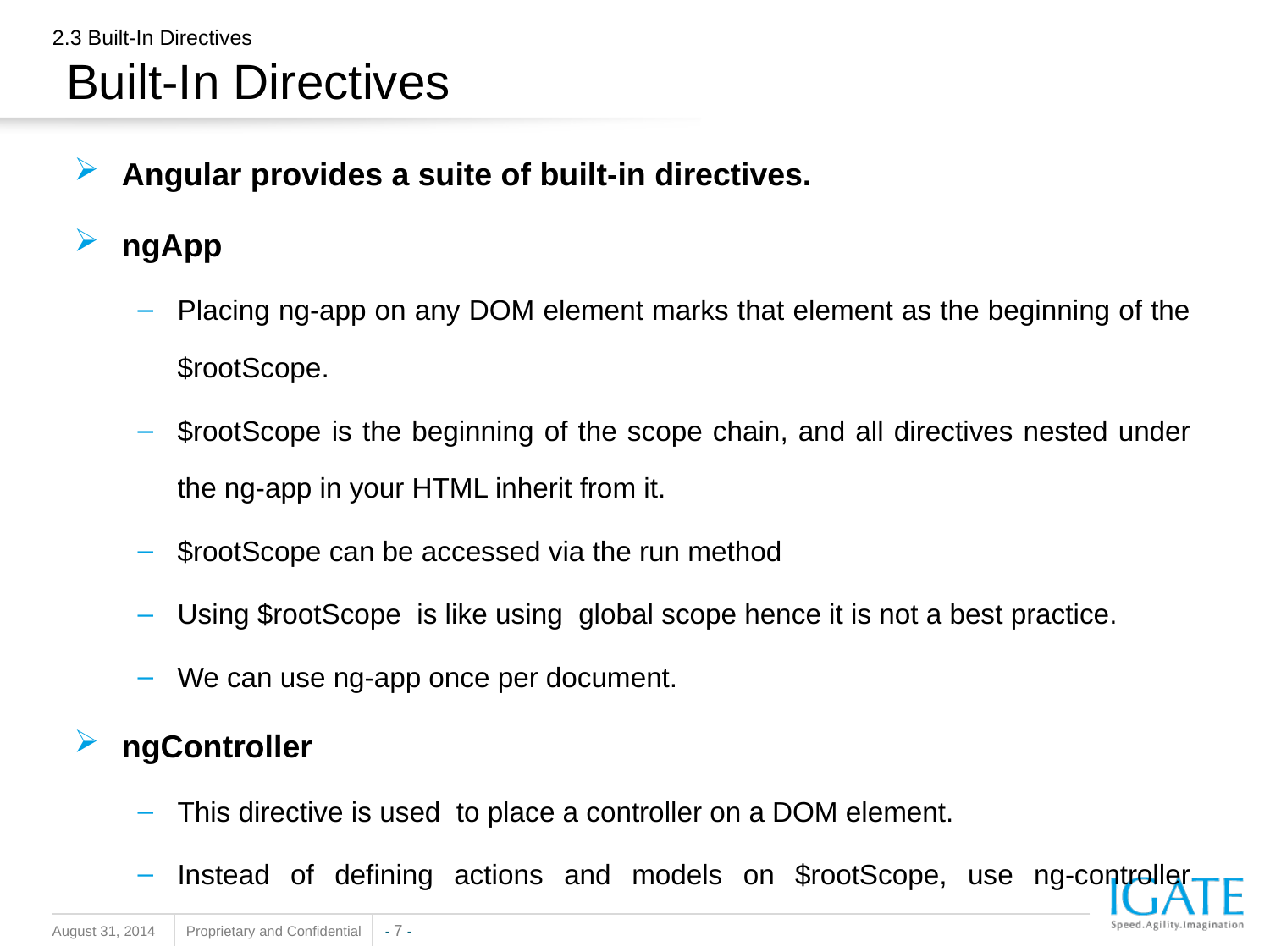

# 2.3 Built-In Directives Built-In Directives
Angular provides a suite of built-in directives.
ngApp
Placing ng-app on any DOM element marks that element as the beginning of the $rootScope.
$rootScope is the beginning of the scope chain, and all directives nested under the ng-app in your HTML inherit from it.
$rootScope can be accessed via the run method
Using $rootScope  is like using  global scope hence it is not a best practice.
We can use ng-app once per document.
ngController
This directive is used  to place a controller on a DOM element.
Instead of defining actions and models on $rootScope, use ng-controller